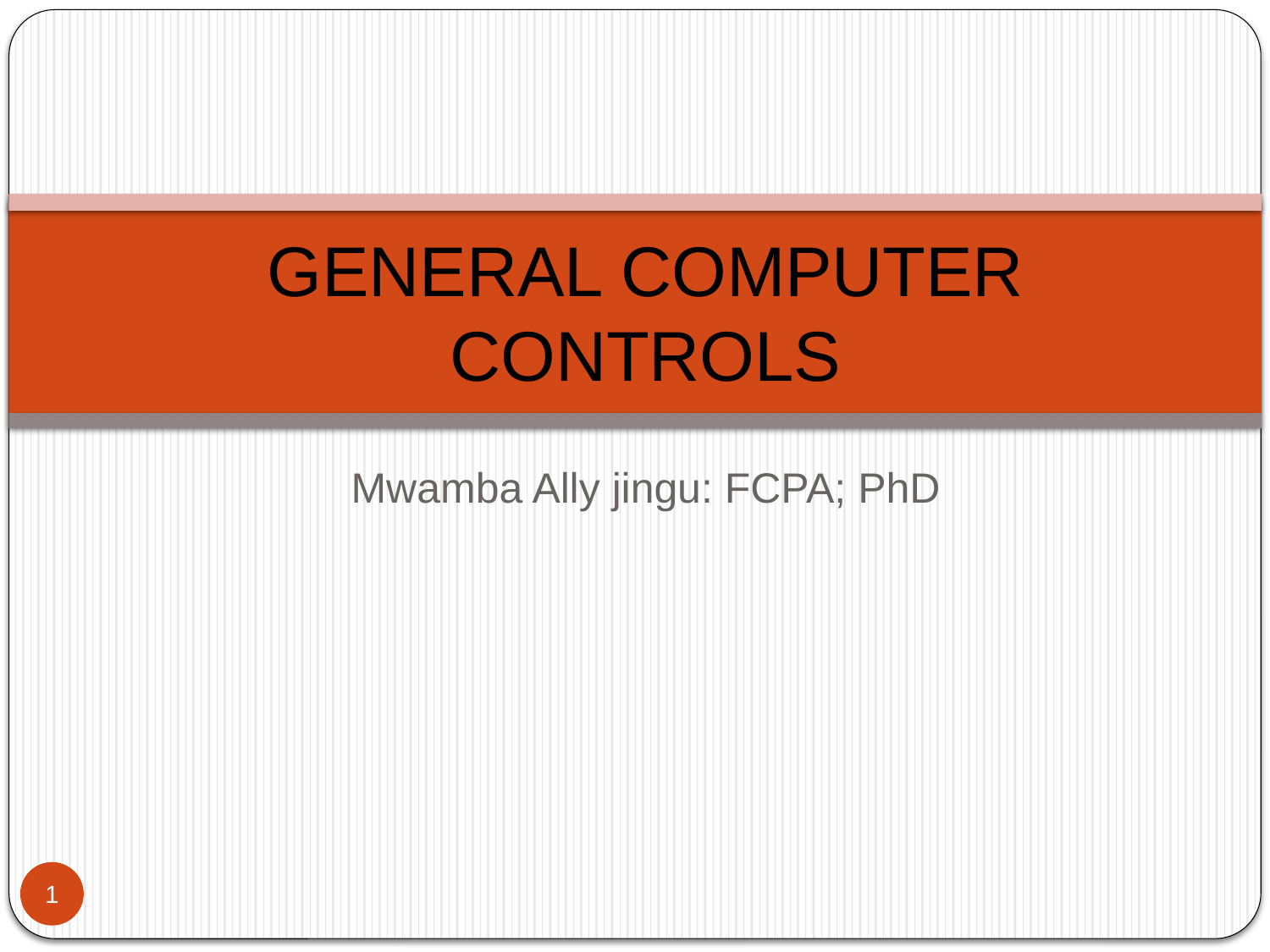

# GENERAL COMPUTER CONTROLS
Mwamba Ally jingu: FCPA; PhD
1